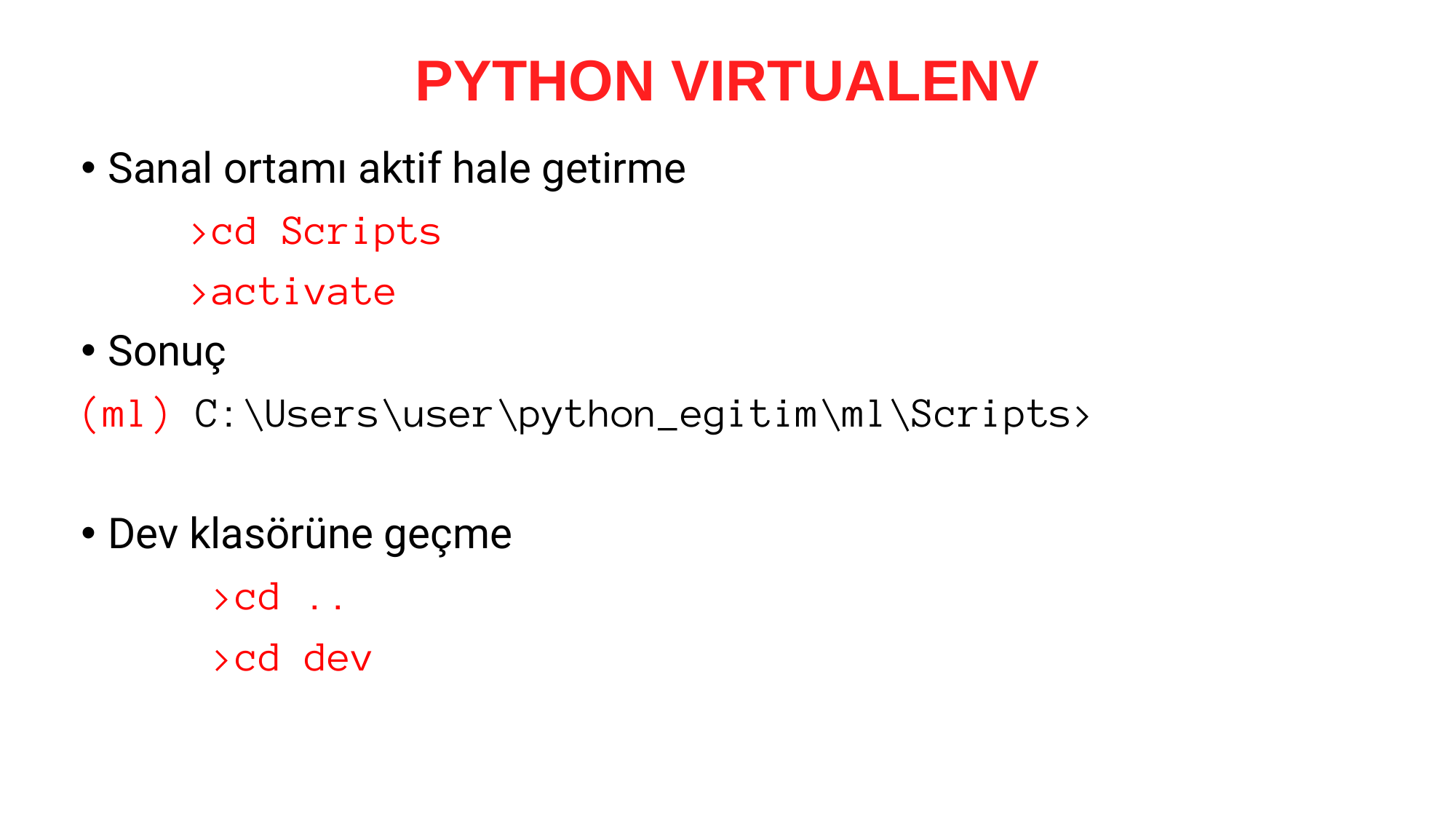

# PYTHON VIRTUALENV
Sanal ortamı aktif hale getirme
	>cd Scripts
	>activate
Sonuç
(ml) C:\Users\user\python_egitim\ml\Scripts>

Dev klasörüne geçme
	 >cd ..
	 >cd dev